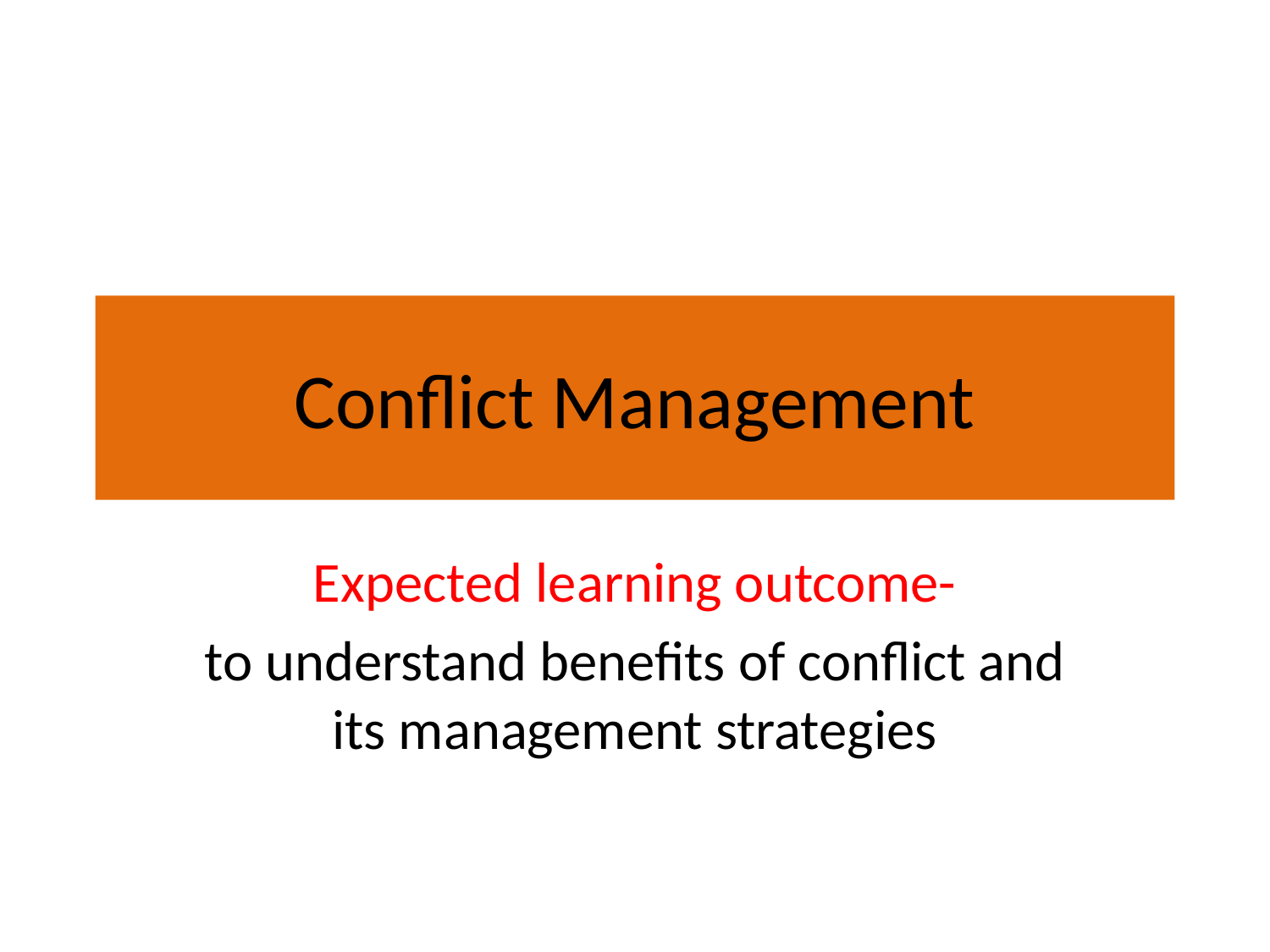

# Conflict Management
Expected learning outcome-
to understand benefits of conflict and its management strategies